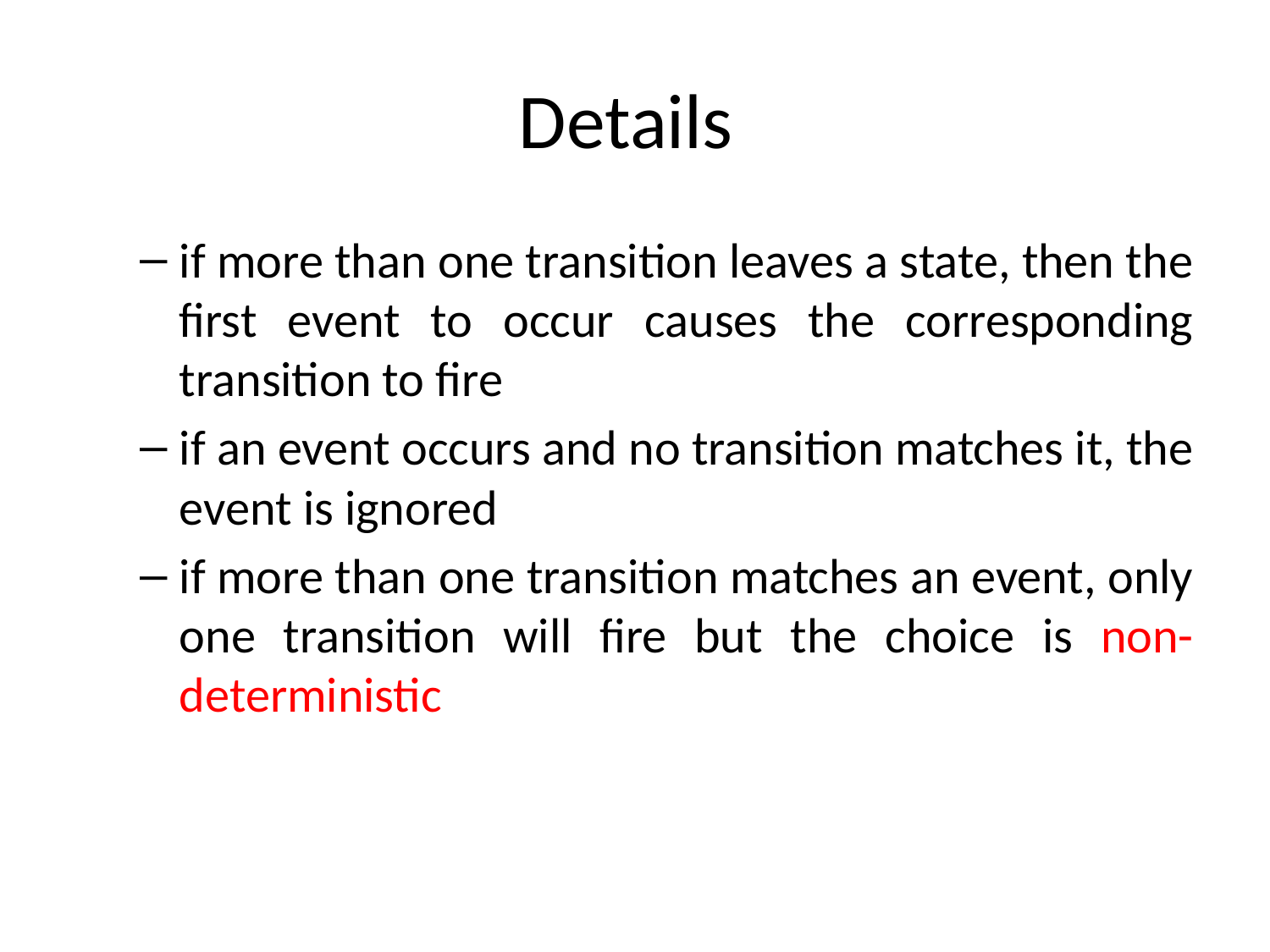

# Details
if more than one transition leaves a state, then the first event to occur causes the corresponding transition to fire
if an event occurs and no transition matches it, the event is ignored
if more than one transition matches an event, only one transition will fire but the choice is non-deterministic